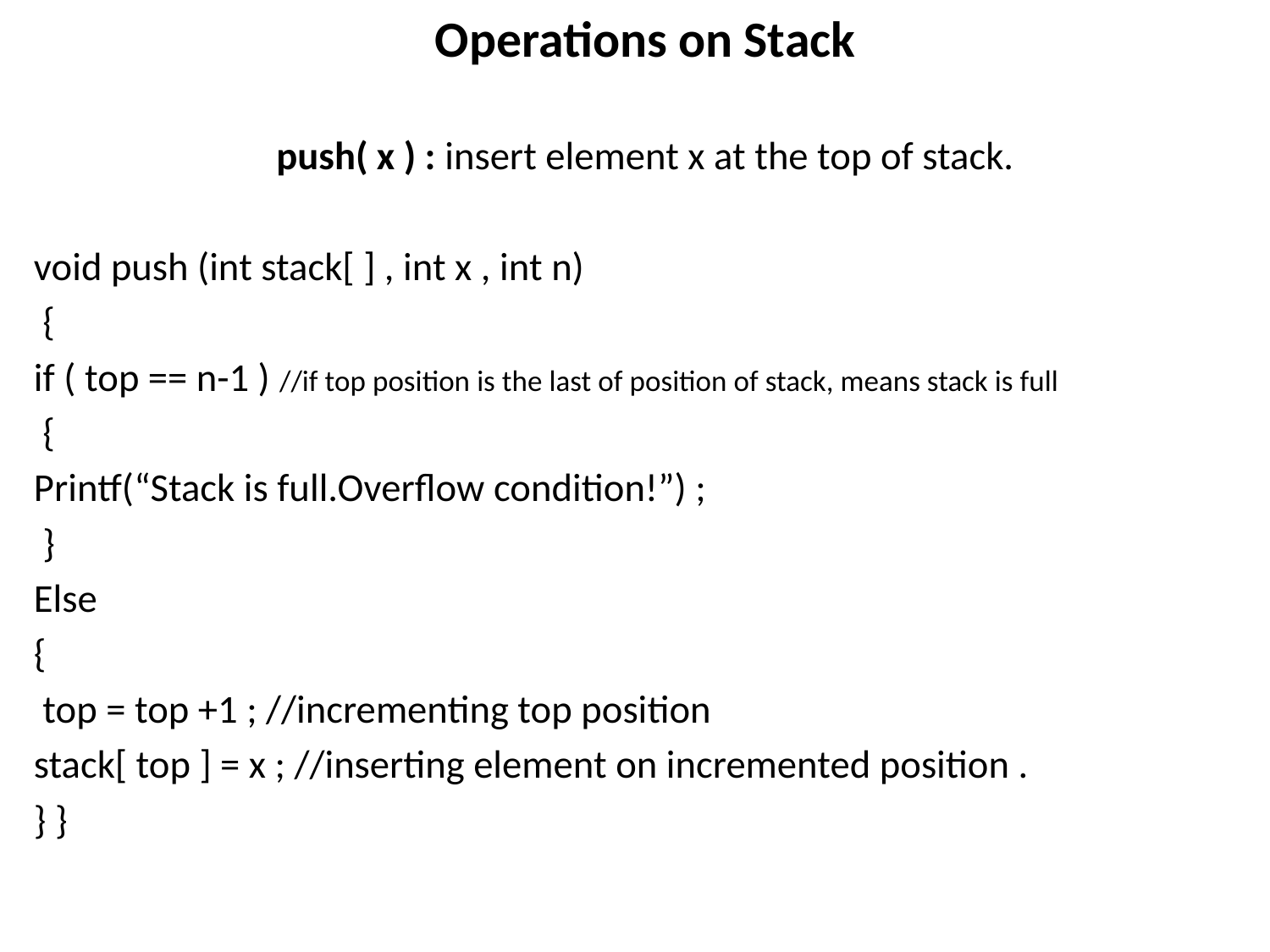

Operations on Stack

push( x ) : insert element x at the top of stack.

void push (int stack[ ] , int x , int n)
 {
if ( top == n-1 ) //if top position is the last of position of stack, means stack is full
 {
Printf(“Stack is full.Overflow condition!”) ;
 }
Else
{
 top = top +1 ; //incrementing top position
stack[ top ] = x ; //inserting element on incremented position .
} }